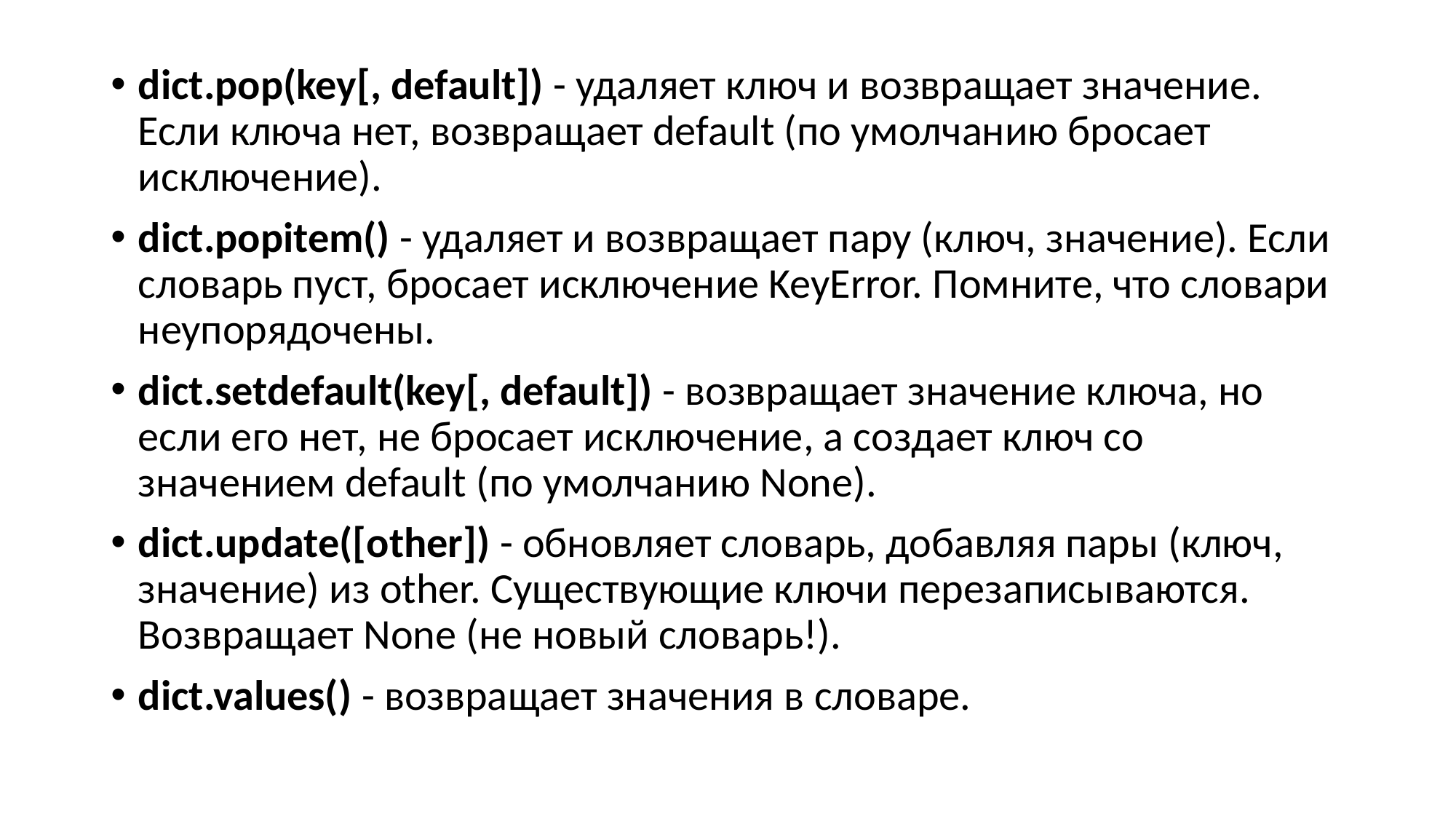

dict.pop(key[, default]) - удаляет ключ и возвращает значение. Если ключа нет, возвращает default (по умолчанию бросает исключение).
dict.popitem() - удаляет и возвращает пару (ключ, значение). Если словарь пуст, бросает исключение KeyError. Помните, что словари неупорядочены.
dict.setdefault(key[, default]) - возвращает значение ключа, но если его нет, не бросает исключение, а создает ключ со значением default (по умолчанию None).
dict.update([other]) - обновляет словарь, добавляя пары (ключ, значение) из other. Существующие ключи перезаписываются. Возвращает None (не новый словарь!).
dict.values() - возвращает значения в словаре.